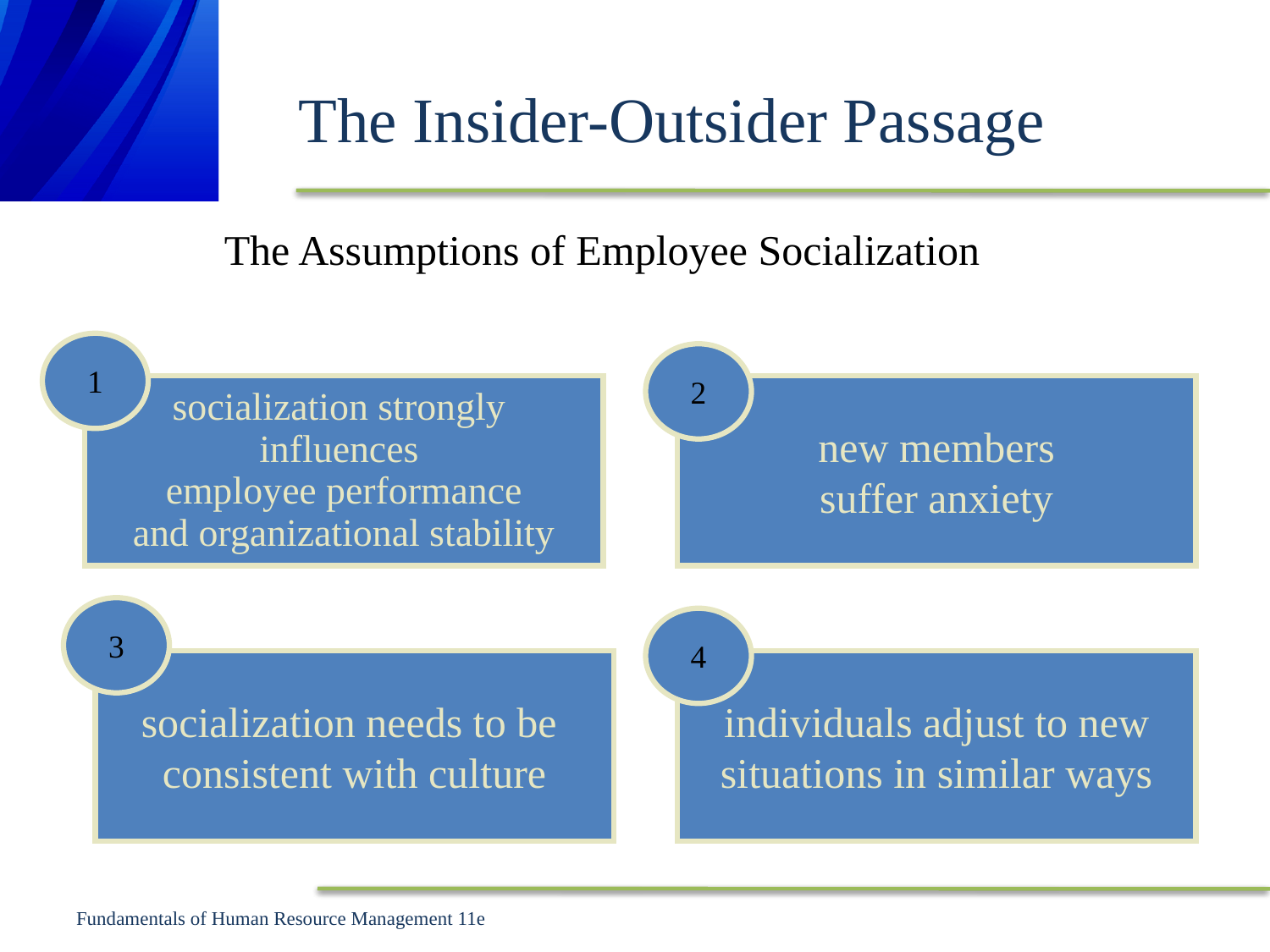

# The Insider-Outsider Passage
The Assumptions of Employee Socialization
1
2
socialization strongly
influences
employee performance
and organizational stability
new members
suffer anxiety
3
4
socialization needs to be
consistent with culture
individuals adjust to new
situations in similar ways
Fundamentals of Human Resource Management 11e